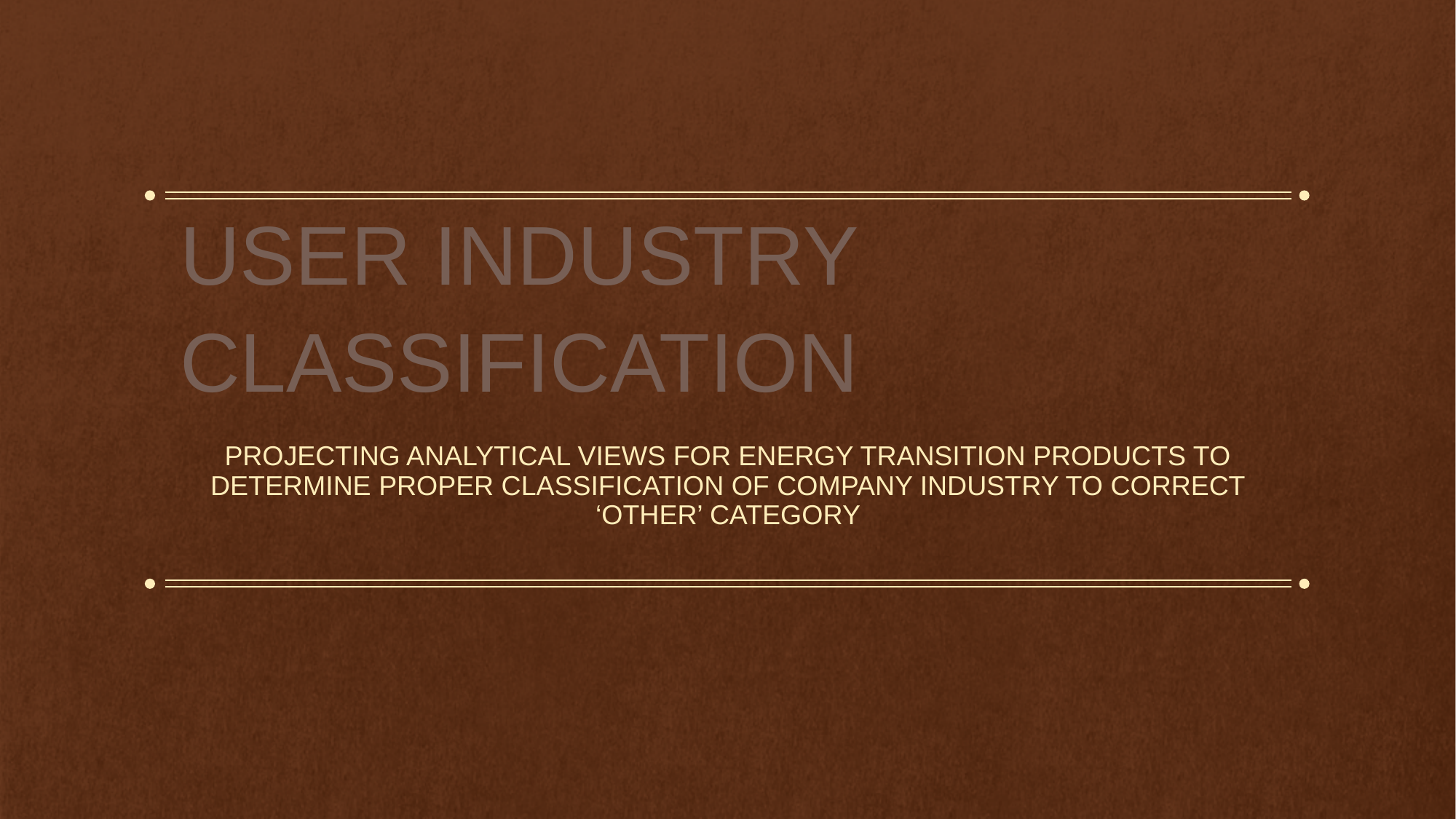

| User Industry Classification |
| --- |
PROJECTING ANALYTICAL VIEWS FOR ENERGY TRANSITION PRODUCTS TO DETERMINE PROPER CLASSIFICATION OF COMPANY INDUSTRY TO CORRECT ‘OTHER’ CATEGORY